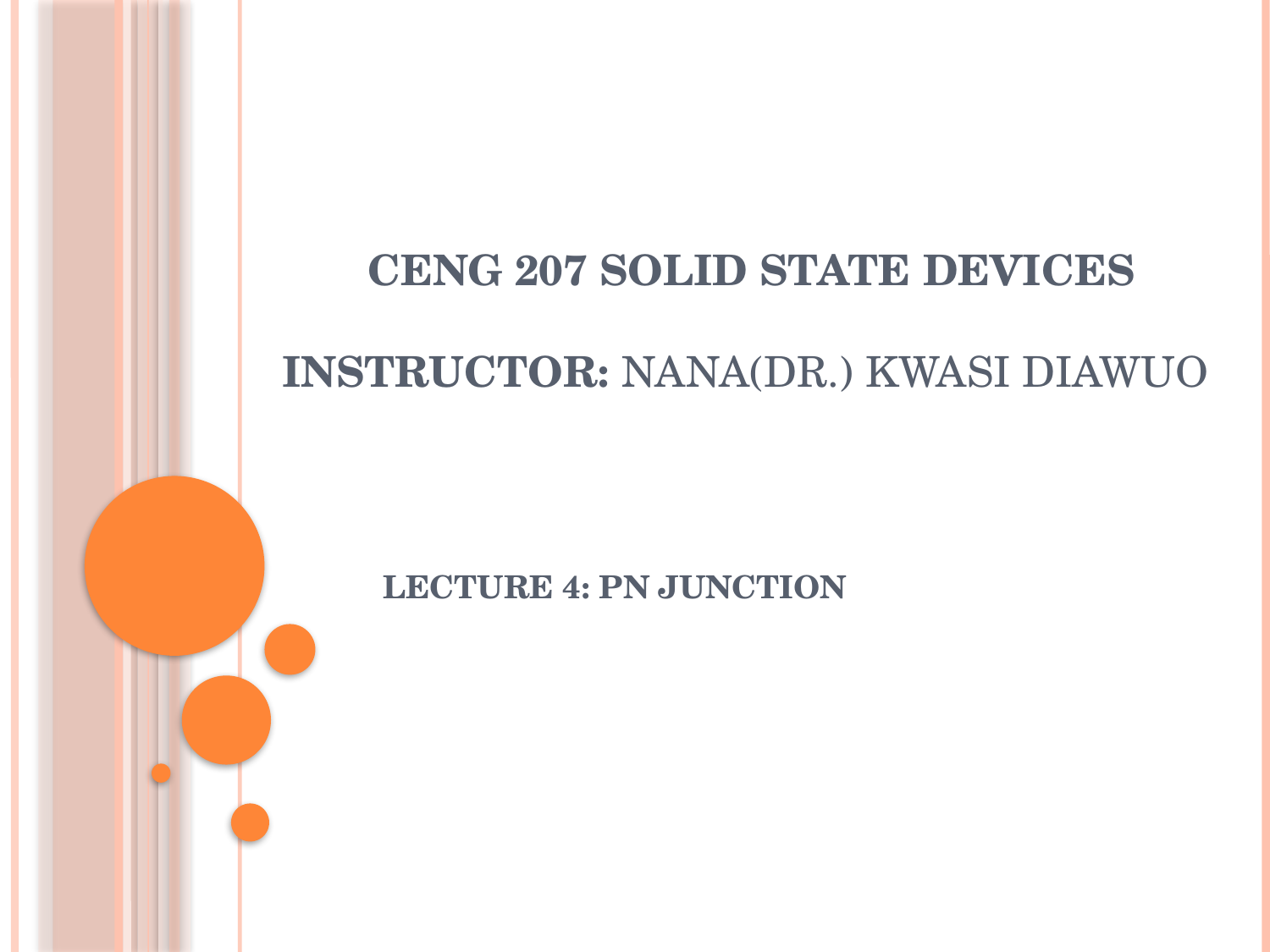

# CENG 207 SOLID STATE DEVICES INSTRUCTOR: NANA(DR.) KWASI DIAWUO
LECTURE 4: PN JUNCTION